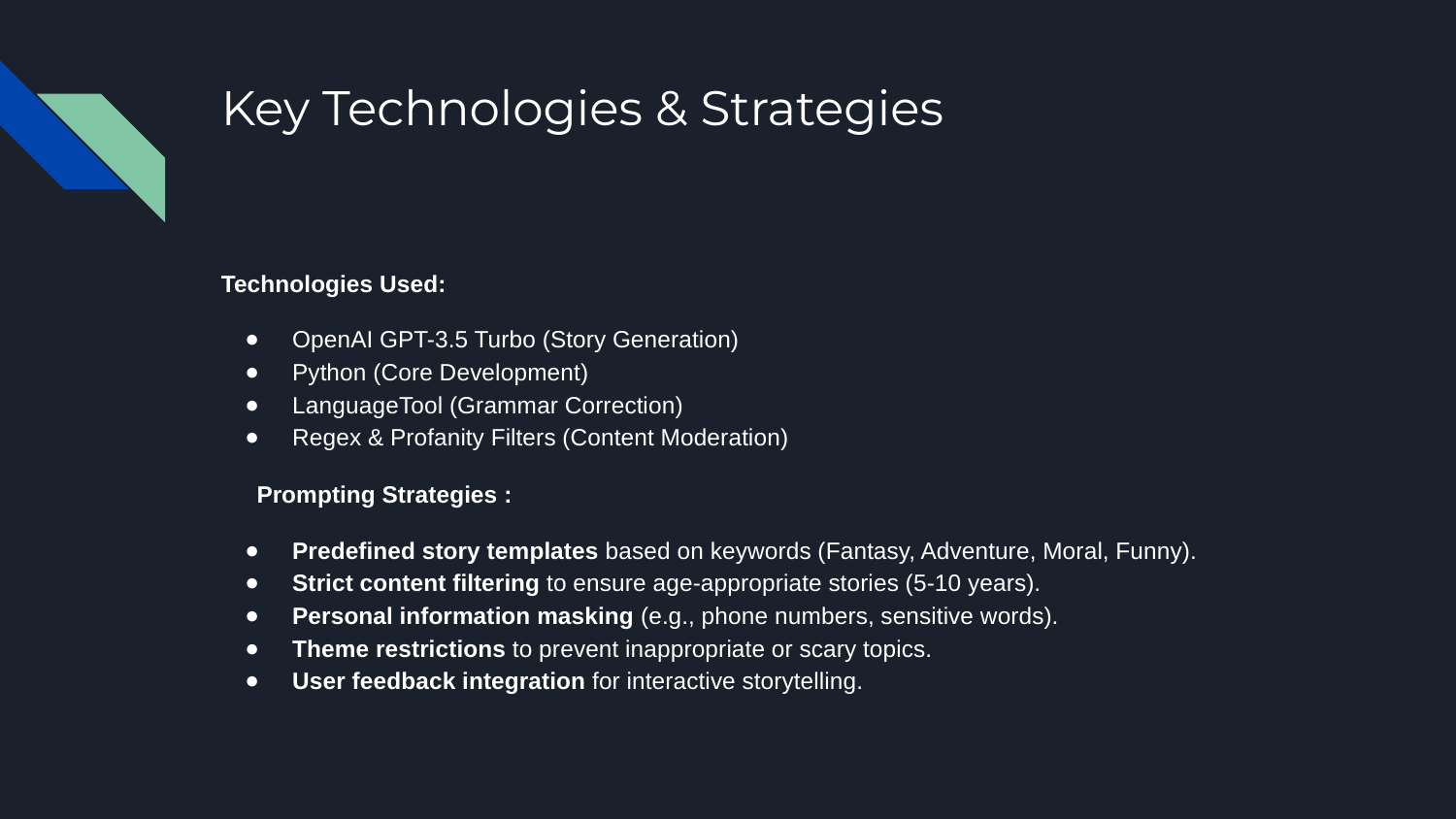

# Key Technologies & Strategies
Technologies Used:
OpenAI GPT-3.5 Turbo (Story Generation)
Python (Core Development)
LanguageTool (Grammar Correction)
Regex & Profanity Filters (Content Moderation)
Prompting Strategies :
Predefined story templates based on keywords (Fantasy, Adventure, Moral, Funny).
Strict content filtering to ensure age-appropriate stories (5-10 years).
Personal information masking (e.g., phone numbers, sensitive words).
Theme restrictions to prevent inappropriate or scary topics.
User feedback integration for interactive storytelling.